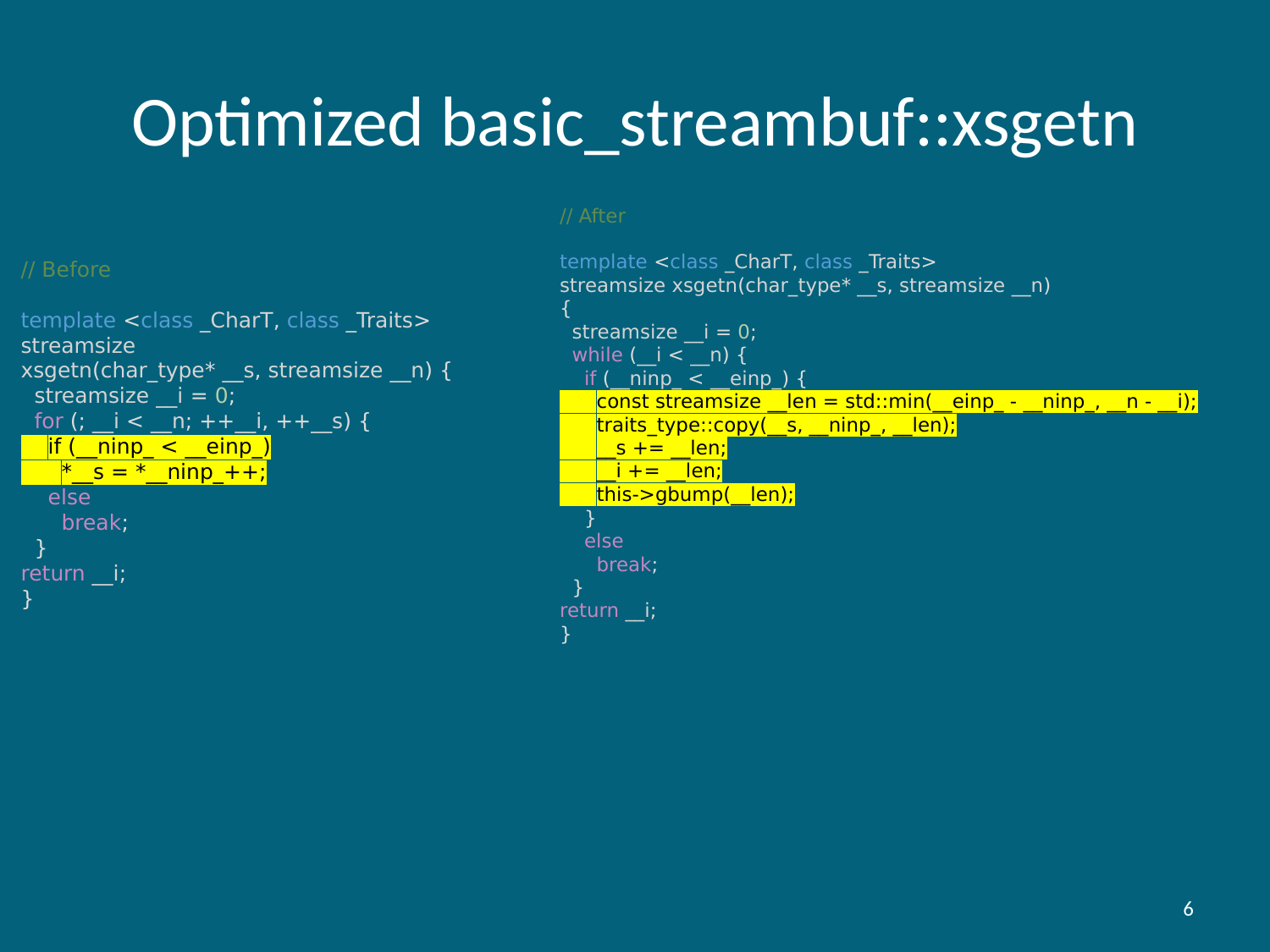

# Optimized basic_streambuf::xsgetn
// After
template <class _CharT, class _Traits>
streamsize xsgetn(char_type* __s, streamsize __n)
{
  streamsize __i = 0;
  while (__i < __n) {
    if (__ninp_ < __einp_) {
      const streamsize __len = std::min(__einp_ - __ninp_, __n - __i);
      traits_type::copy(__s, __ninp_, __len);
      __s += __len;
      __i += __len;
      this->gbump(__len);
    }
    else
      break;
  }
return __i;
}

// Before

template <class _CharT, class _Traits>
streamsize
xsgetn(char_type* __s, streamsize __n) {
  streamsize __i = 0;
  for (; __i < __n; ++__i, ++__s) {
    if (__ninp_ < __einp_)
      *__s = *__ninp_++;
    else
      break;
  }
return __i;
}

6